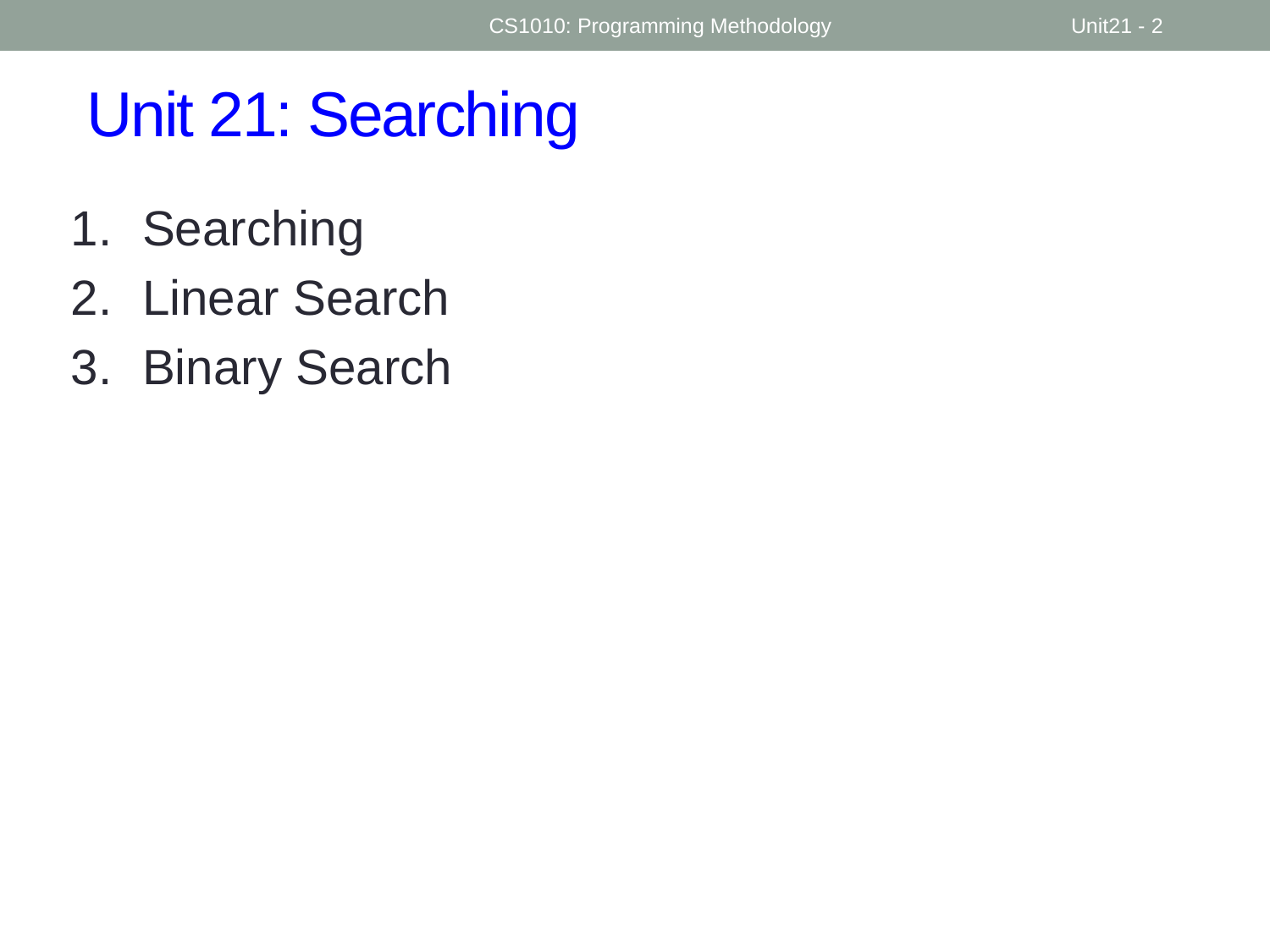

CS1010: Programming Methodology
Unit21 - 2
# Unit 21: Searching
Searching
Linear Search
Binary Search